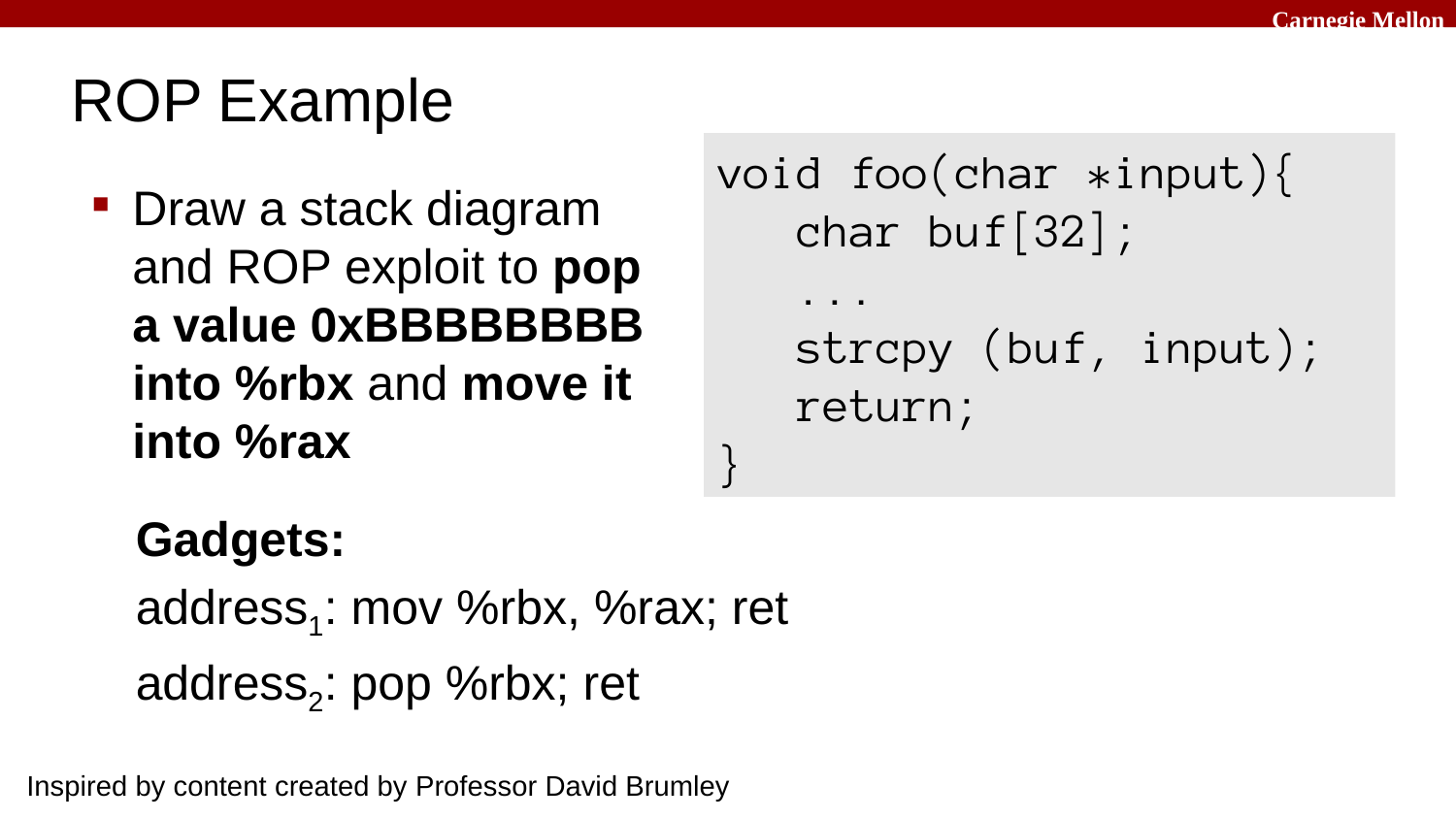

# ROP Example
void foo(char *input){
   char buf[32];
   ...
   strcpy (buf, input);
   return;
}
Draw a stack diagram and ROP exploit to pop a value 0xBBBBBBBB into %rbx and move it into %rax

Gadgets:
address1: mov %rbx, %rax; ret
address2: pop %rbx; ret
Inspired by content created by Professor David Brumley